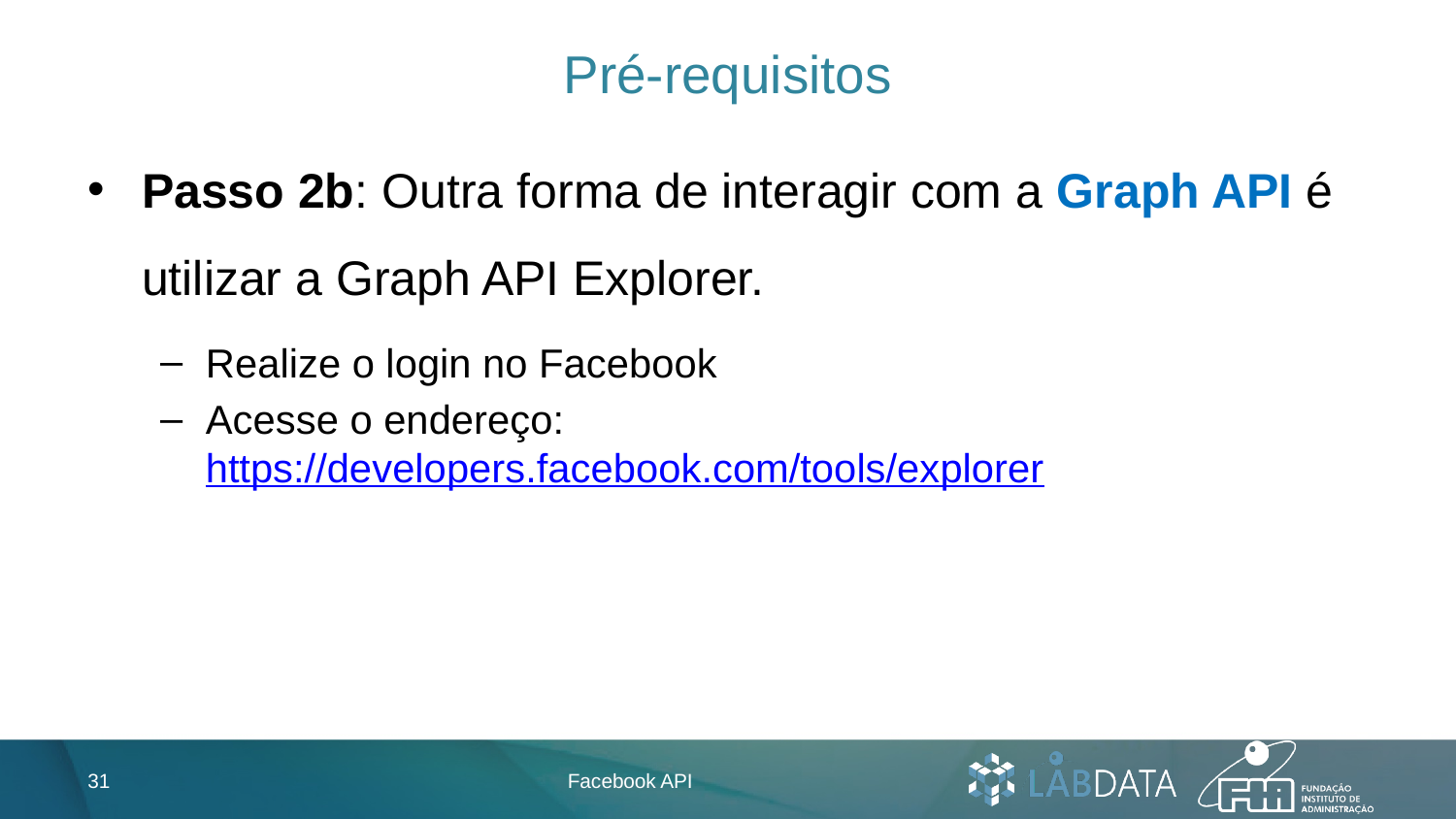

# Pré-requisitos
Passo 2b: Outra forma de interagir com a Graph API é utilizar a Graph API Explorer.
Realize o login no Facebook
Acesse o endereço: https://developers.facebook.com/tools/explorer
31
Facebook API